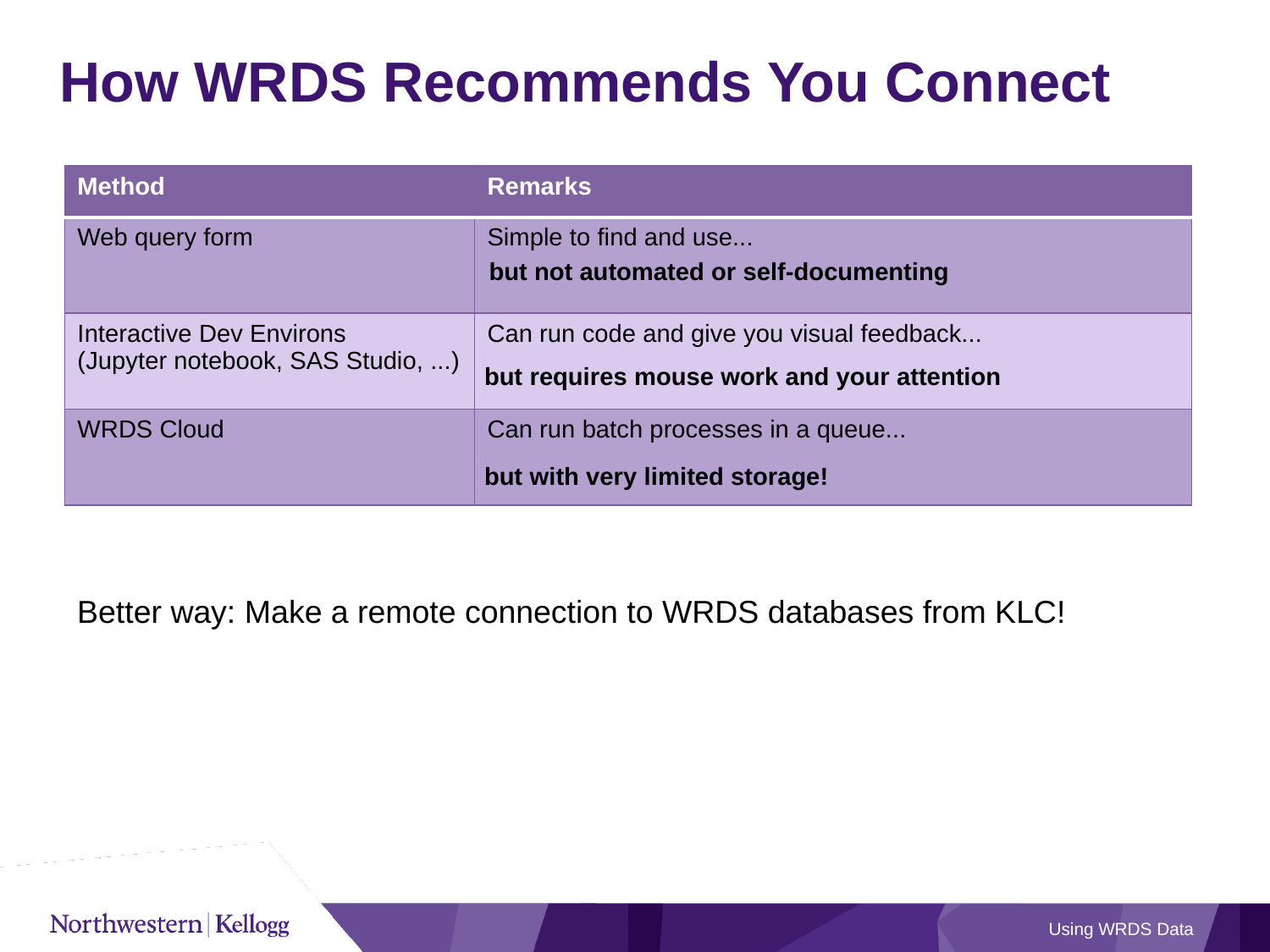

# How WRDS Recommends You Connect
| Method | Remarks |
| --- | --- |
| Web query form | Simple to find and use... |
| Interactive Dev Environs (Jupyter notebook, SAS Studio, ...) | Can run code and give you visual feedback... |
| WRDS Cloud | Can run batch processes in a queue... |
but not automated or self-documenting
but requires mouse work and your attention
but with very limited storage!
Better way: Make a remote connection to WRDS databases from KLC!
Using WRDS Data